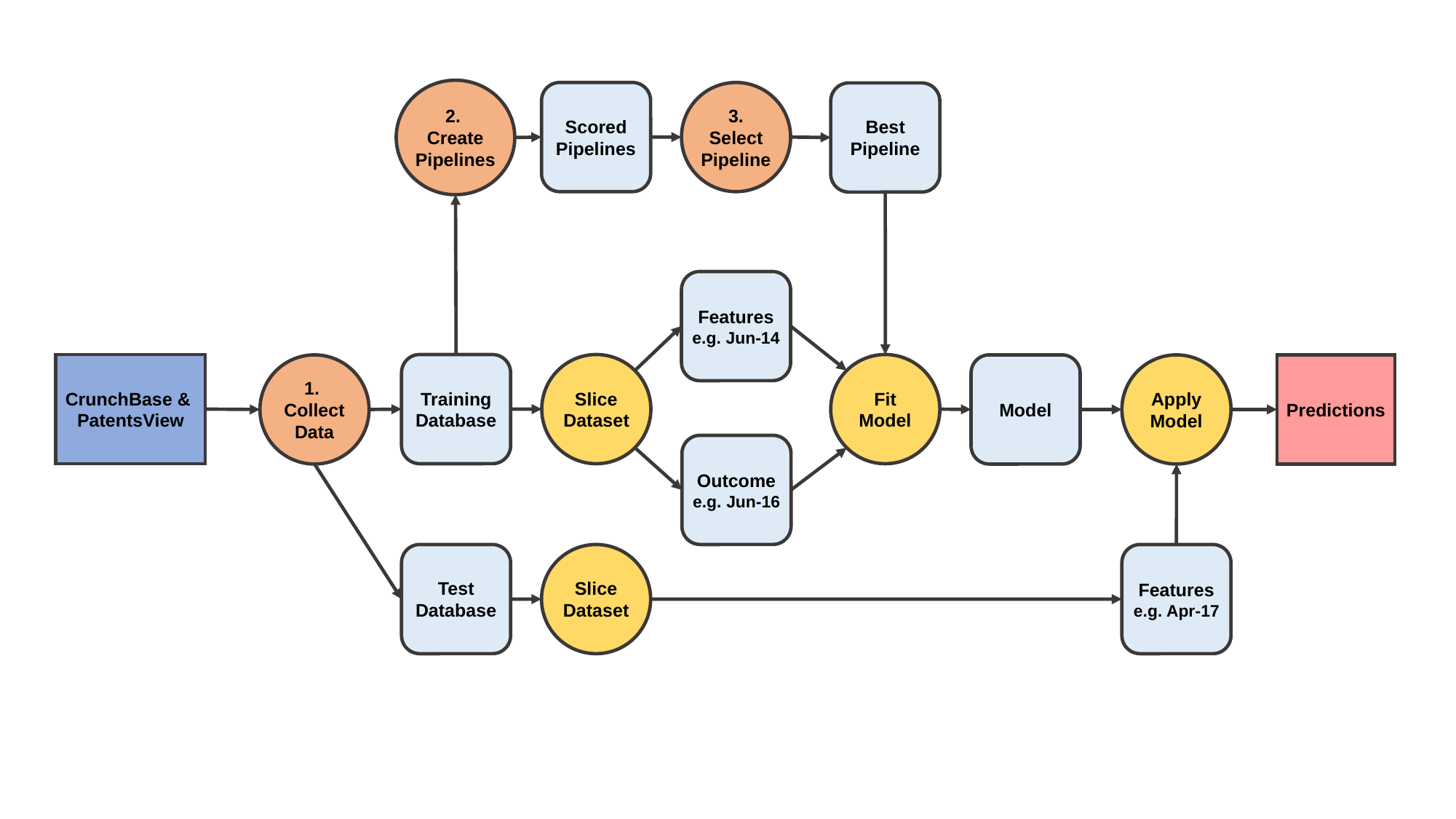

2.
Create Pipelines
Scored Pipelines
3.
Select Pipeline
Best Pipeline
Features
e.g. Jun-14
CrunchBase &  PatentsView
Training Database
Slice Dataset
Fit
Model
1.
Collect Data
Model
Apply
Model
Predictions
Outcome
e.g. Jun-16
Test Database
Slice Dataset
Features
e.g. Apr-17